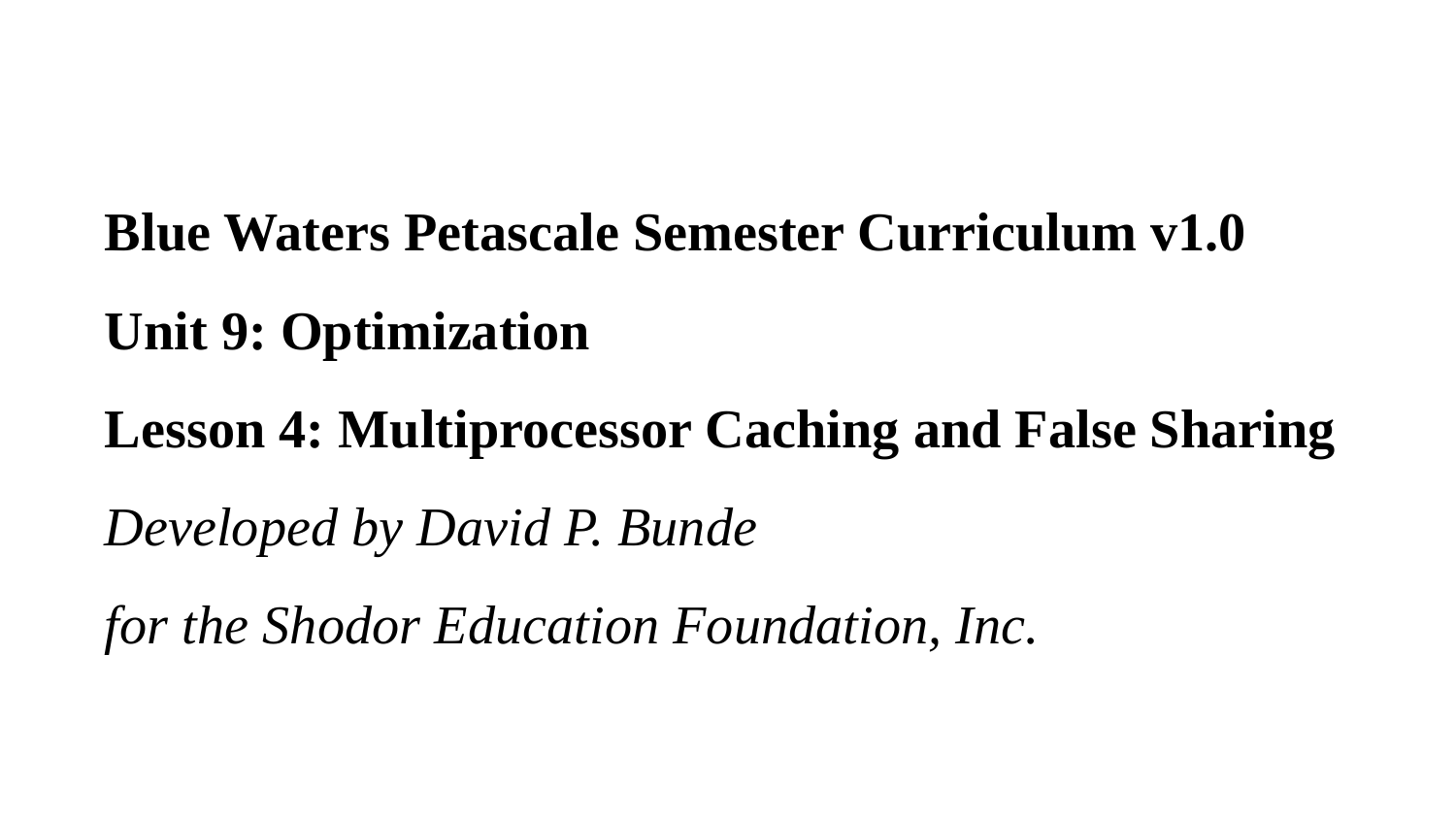

# Blue Waters Petascale Semester Curriculum v1.0 Unit 9: Optimization Lesson 4: Multiprocessor Caching and False Sharing Developed by David P. Bunde for the Shodor Education Foundation, Inc.